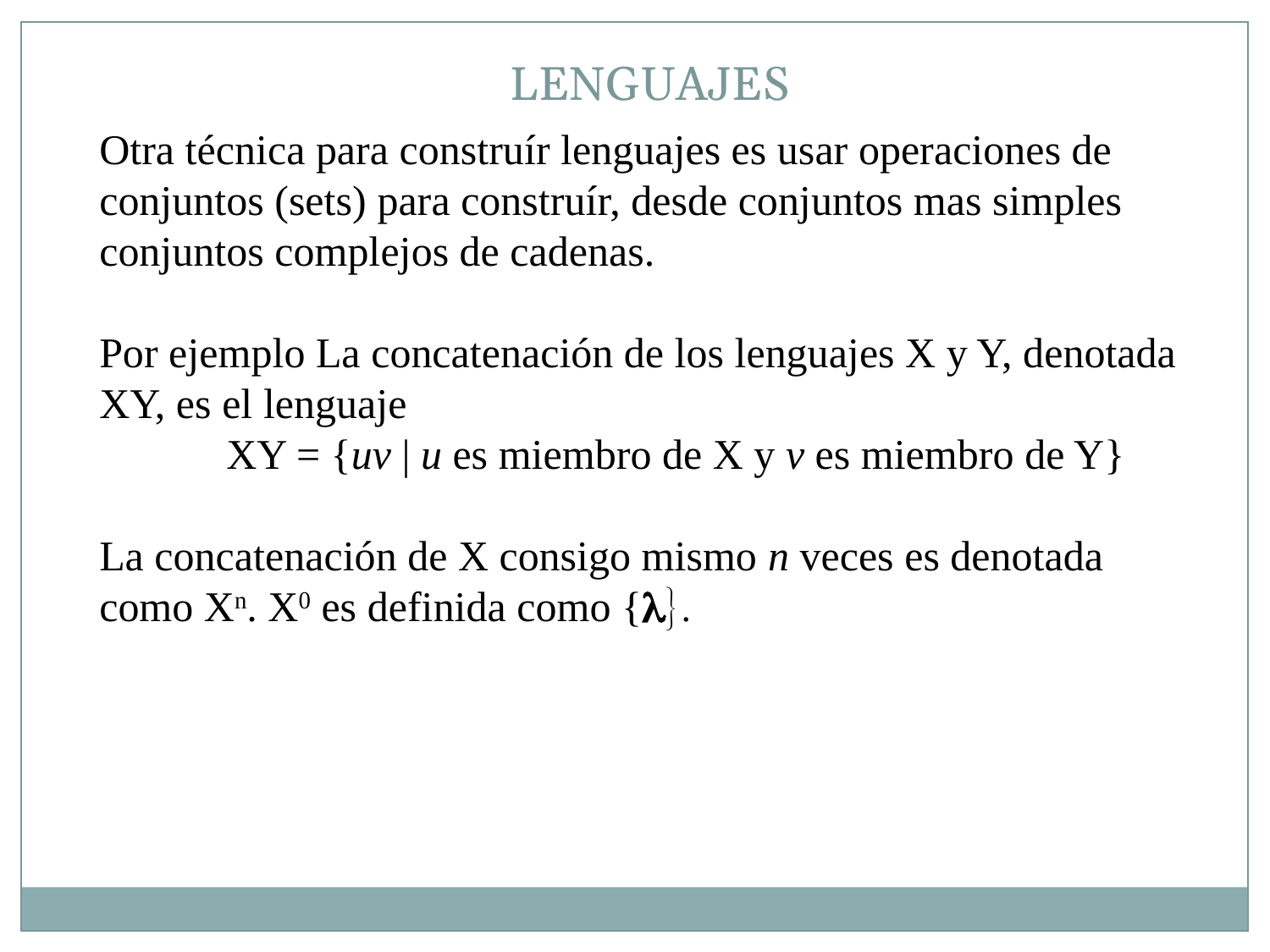

LENGUAJES
Otra técnica para construír lenguajes es usar operaciones de
conjuntos (sets) para construír, desde conjuntos mas simples
conjuntos complejos de cadenas.

Por ejemplo La concatenación de los lenguajes X y Y, denotada
XY, es el lenguaje
	XY = {uv | u es miembro de X y v es miembro de Y}

La concatenación de X consigo mismo n veces es denotada
como Xn. X0 es definida como {λ}.